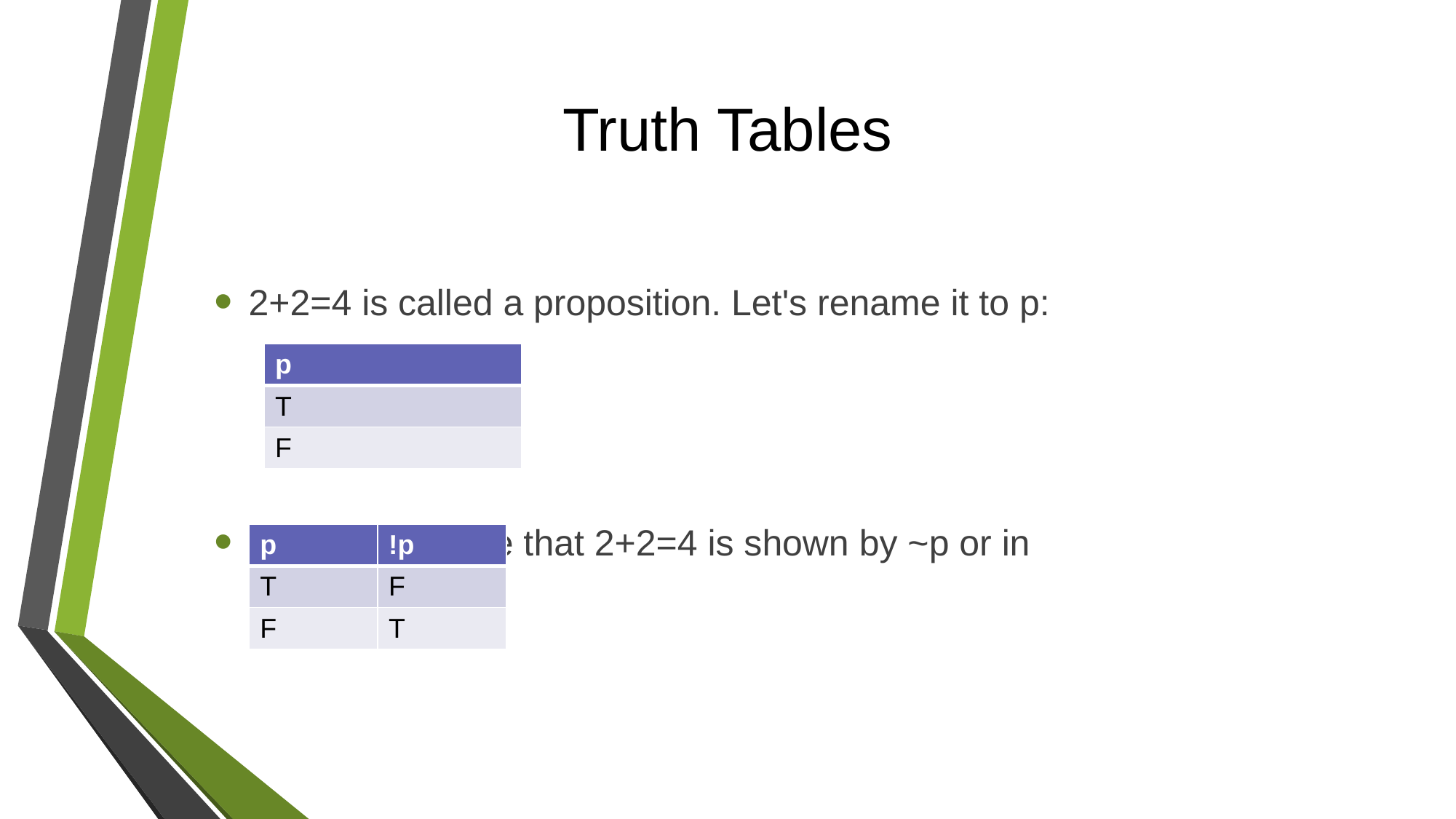

# Truth Tables
2+2=4 is called a proposition. Let's rename it to p:

It is not the case that 2+2=4 is shown by ~p or in programming !p

| p |
| --- |
| T |
| F |
| p | !p |
| --- | --- |
| T | F |
| F | T |